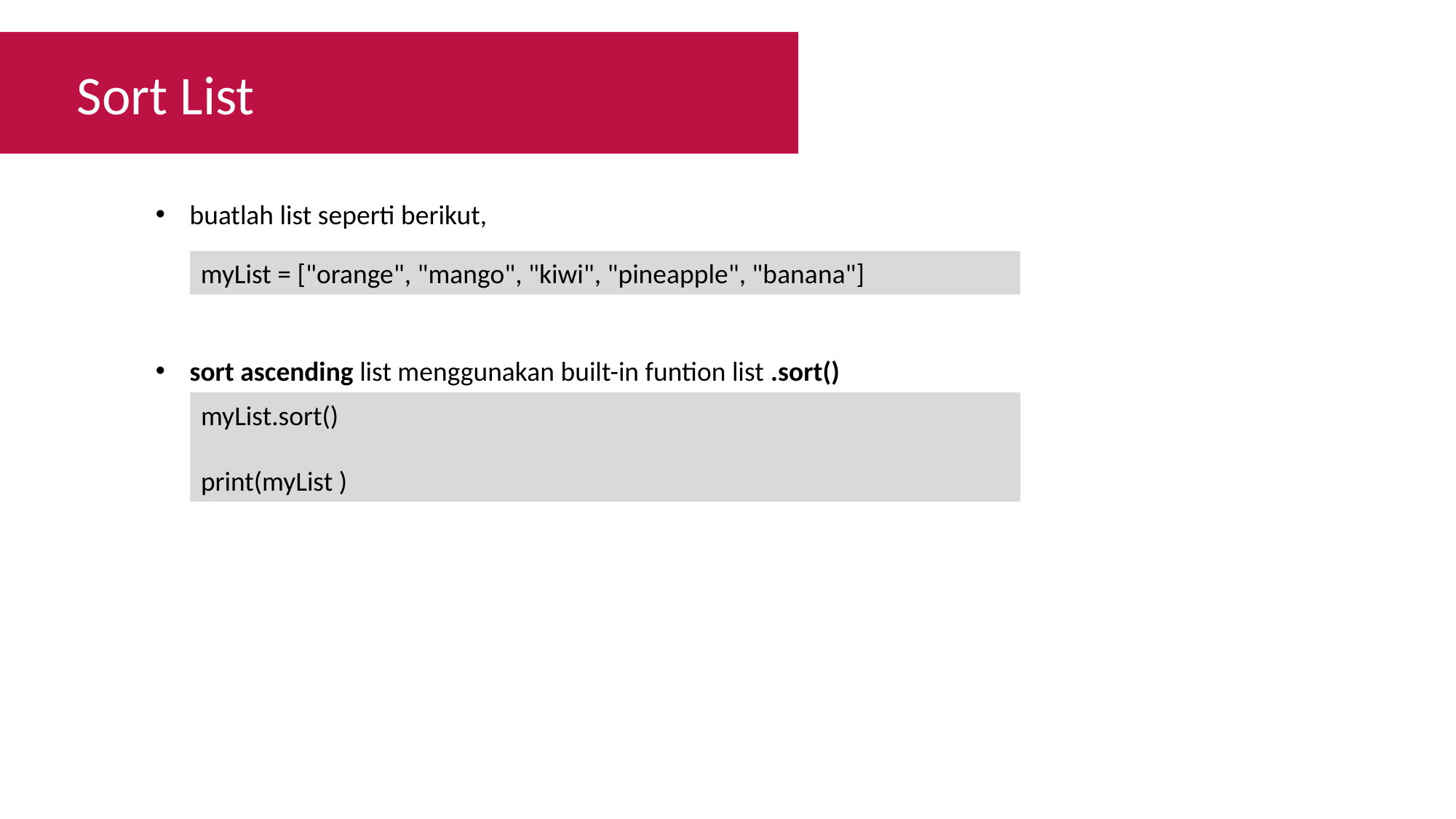

Sort List
buatlah list seperti berikut,
myList = ["orange", "mango", "kiwi", "pineapple", "banana"]
sort ascending list menggunakan built-in funtion list .sort()
myList.sort()

print(myList )